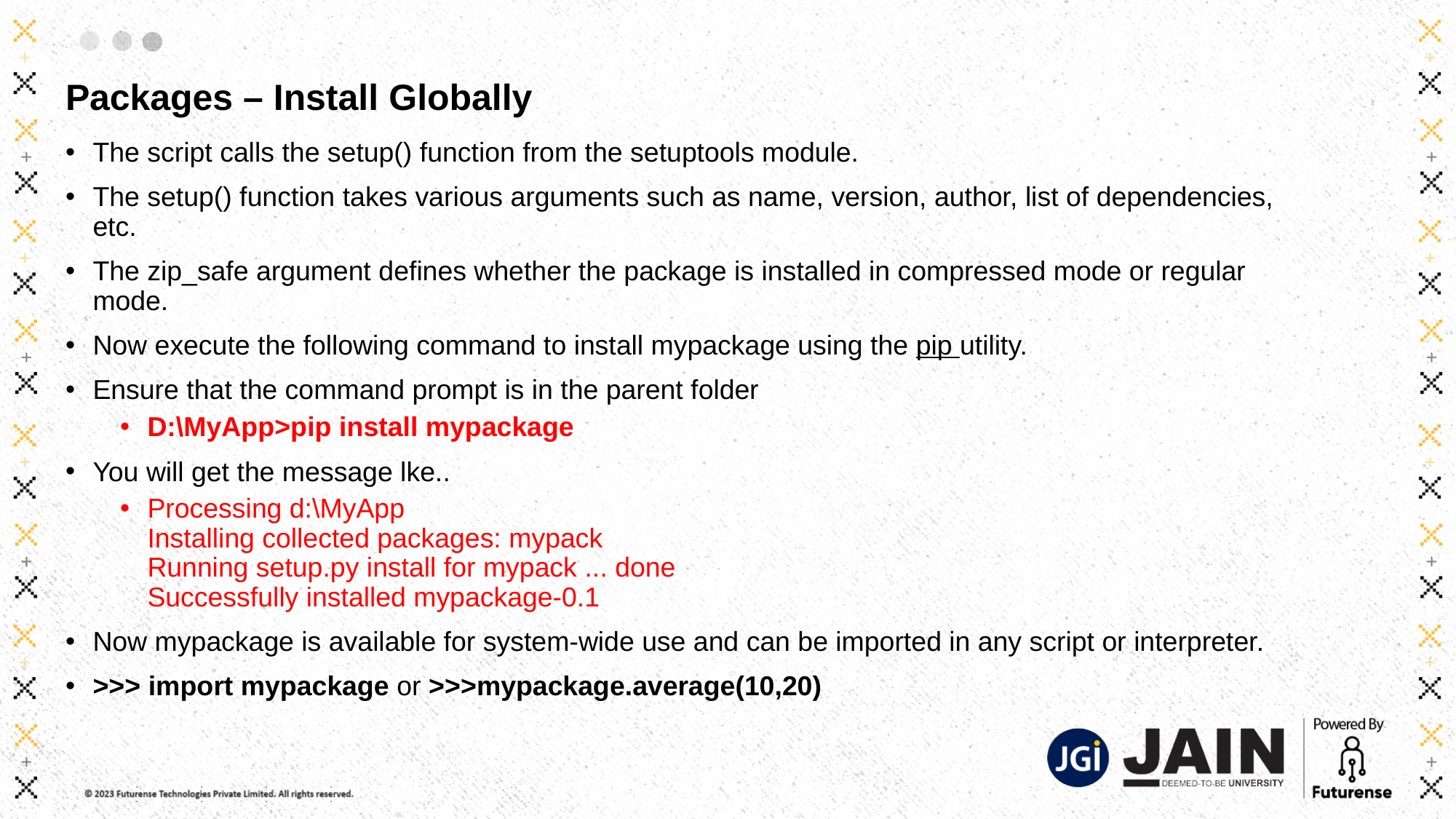

# Packages – Install Globally
The script calls the setup() function from the setuptools module.
The setup() function takes various arguments such as name, version, author, list of dependencies, etc.
The zip_safe argument defines whether the package is installed in compressed mode or regular mode.
Now execute the following command to install mypackage using the pip utility.
Ensure that the command prompt is in the parent folder
D:\MyApp>pip install mypackage
You will get the message lke..
Processing d:\MyApp
Installing collected packages: mypack
Running setup.py install for mypack ... done
Successfully installed mypackage-0.1
Now mypackage is available for system-wide use and can be imported in any script or interpreter.
>>> import mypackage or >>>mypackage.average(10,20)